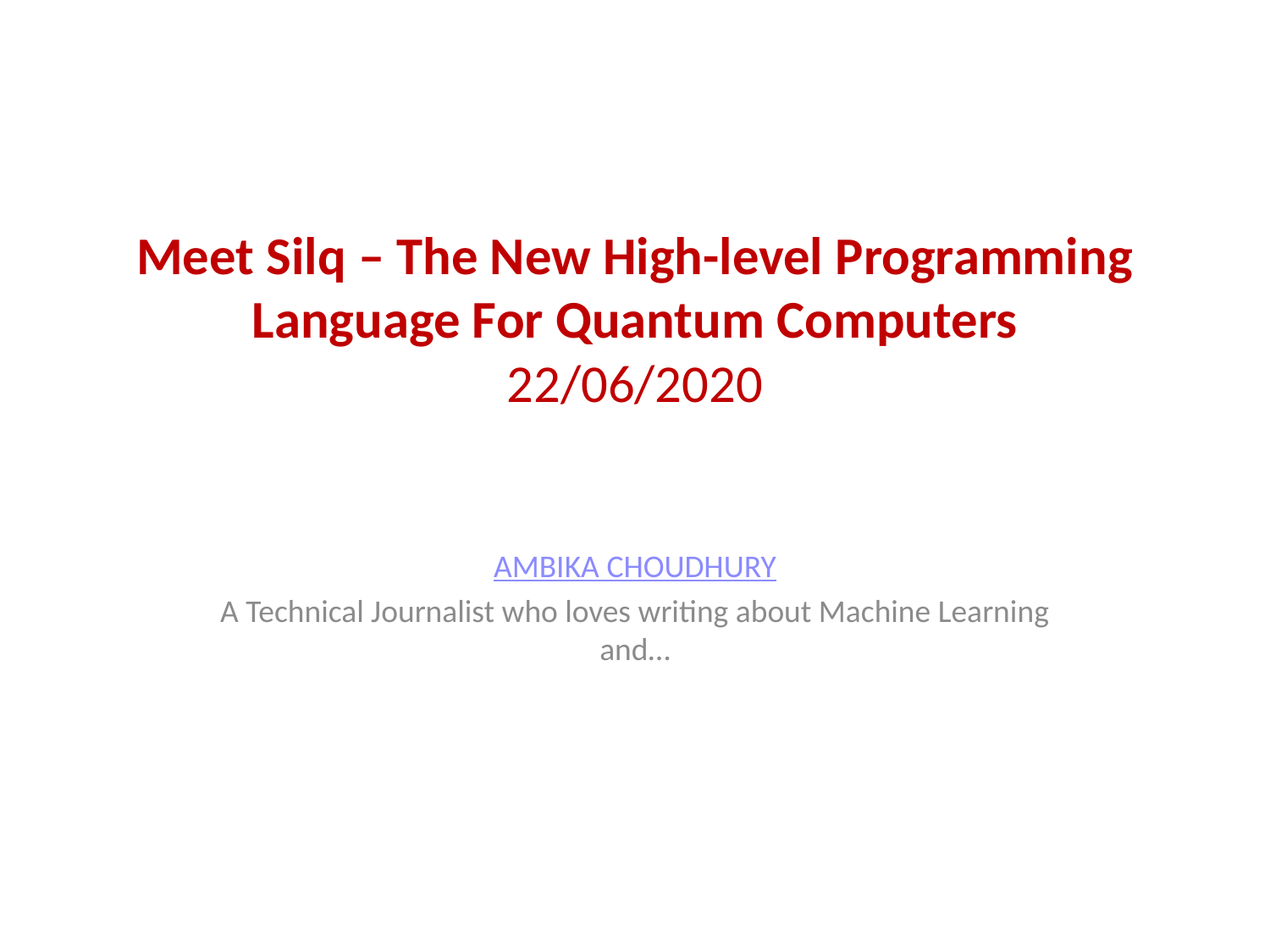

# Meet Silq – The New High-level Programming Language For Quantum Computers 22/06/2020
AMBIKA CHOUDHURY
A Technical Journalist who loves writing about Machine Learning and…